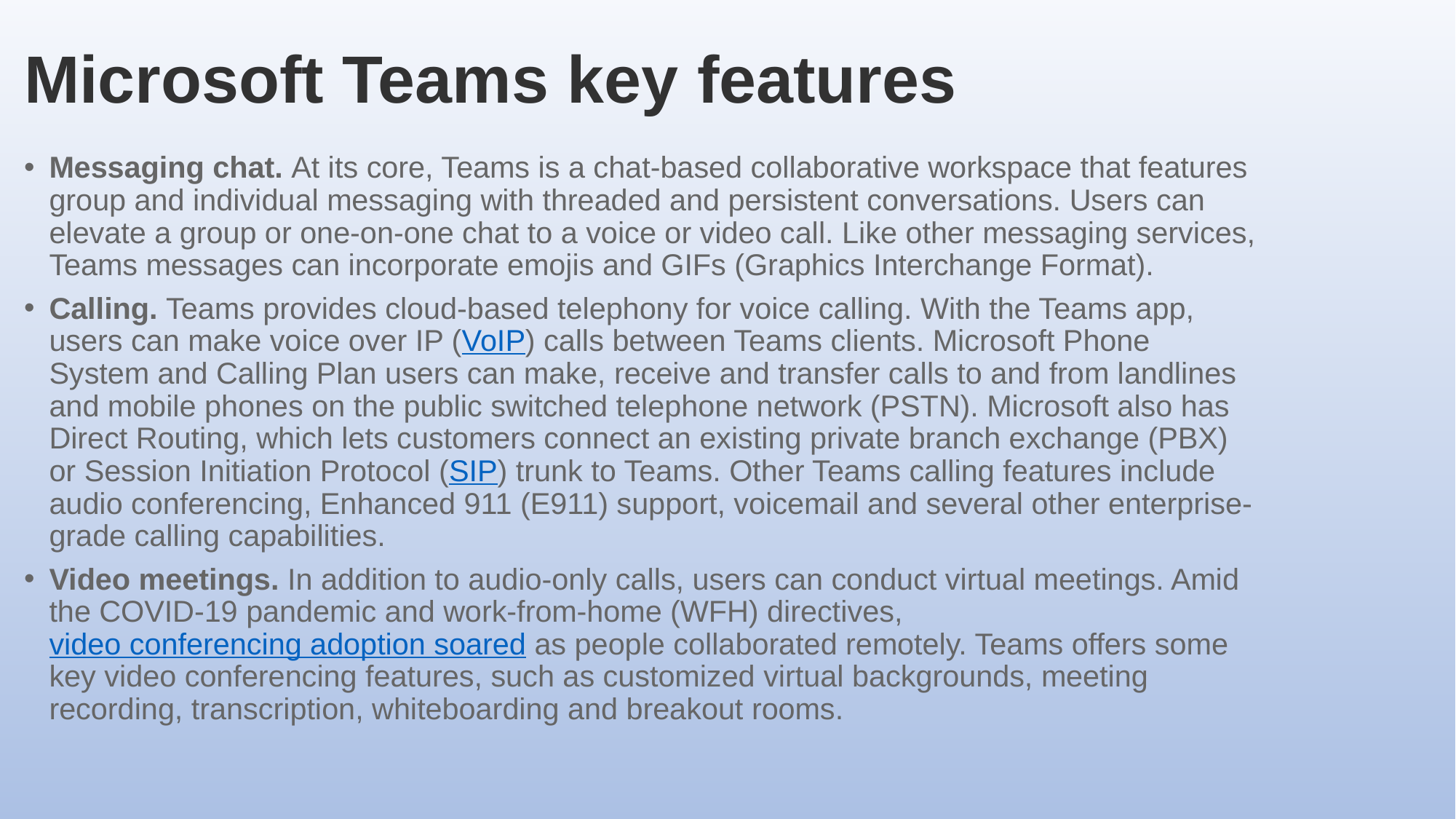

# Microsoft Teams key features
Messaging chat. At its core, Teams is a chat-based collaborative workspace that features group and individual messaging with threaded and persistent conversations. Users can elevate a group or one-on-one chat to a voice or video call. Like other messaging services, Teams messages can incorporate emojis and GIFs (Graphics Interchange Format).
Calling. Teams provides cloud-based telephony for voice calling. With the Teams app, users can make voice over IP (VoIP) calls between Teams clients. Microsoft Phone System and Calling Plan users can make, receive and transfer calls to and from landlines and mobile phones on the public switched telephone network (PSTN). Microsoft also has Direct Routing, which lets customers connect an existing private branch exchange (PBX) or Session Initiation Protocol (SIP) trunk to Teams. Other Teams calling features include audio conferencing, Enhanced 911 (E911) support, voicemail and several other enterprise-grade calling capabilities.
Video meetings. In addition to audio-only calls, users can conduct virtual meetings. Amid the COVID-19 pandemic and work-from-home (WFH) directives, video conferencing adoption soared as people collaborated remotely. Teams offers some key video conferencing features, such as customized virtual backgrounds, meeting recording, transcription, whiteboarding and breakout rooms.